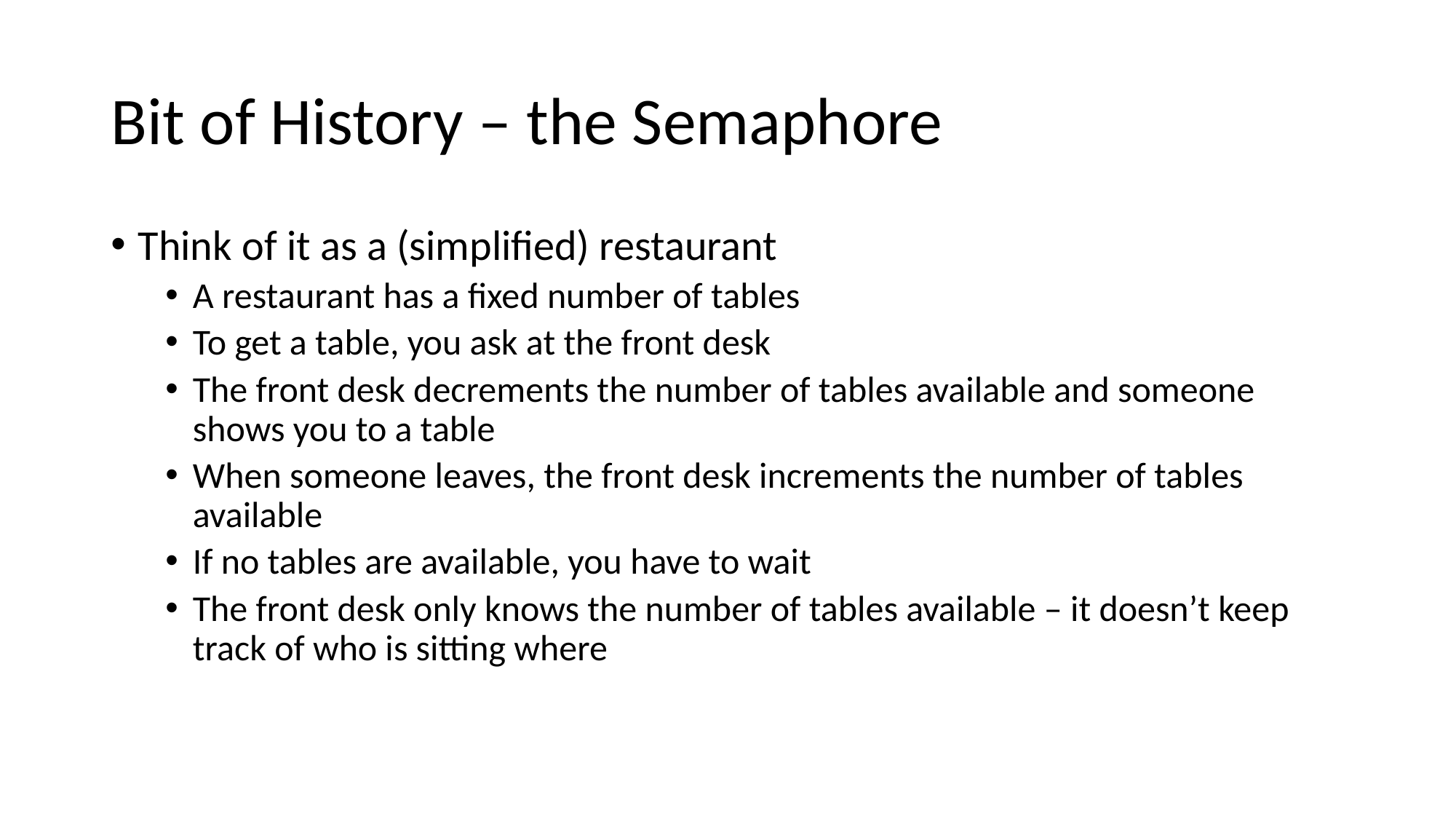

# Bit of History – the Semaphore
Think of it as a (simplified) restaurant
A restaurant has a fixed number of tables
To get a table, you ask at the front desk
The front desk decrements the number of tables available and someone shows you to a table
When someone leaves, the front desk increments the number of tables available
If no tables are available, you have to wait
The front desk only knows the number of tables available – it doesn’t keep track of who is sitting where